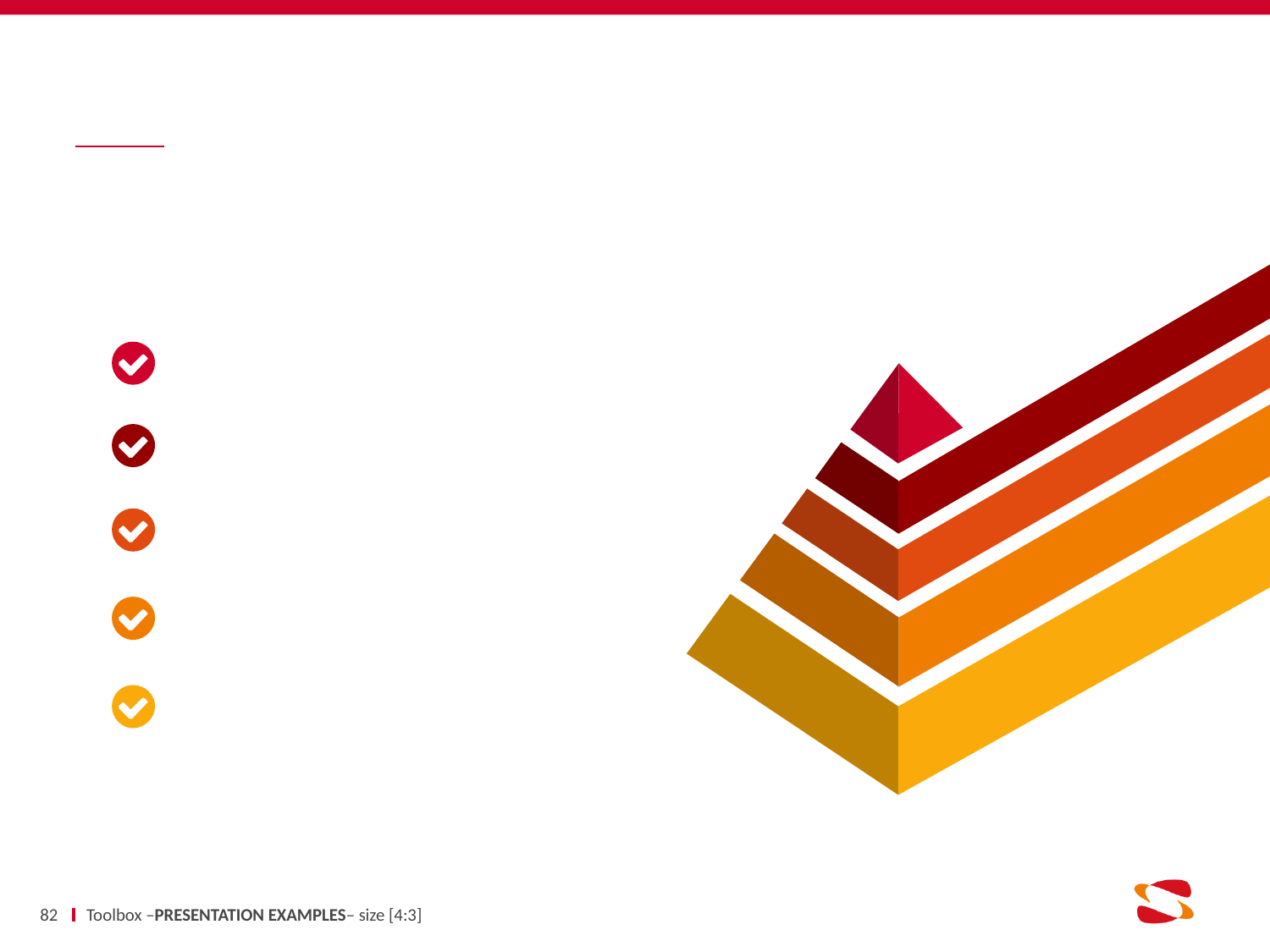

#

82
Toolbox –PRESENTATION EXAMPLES– size [4:3]